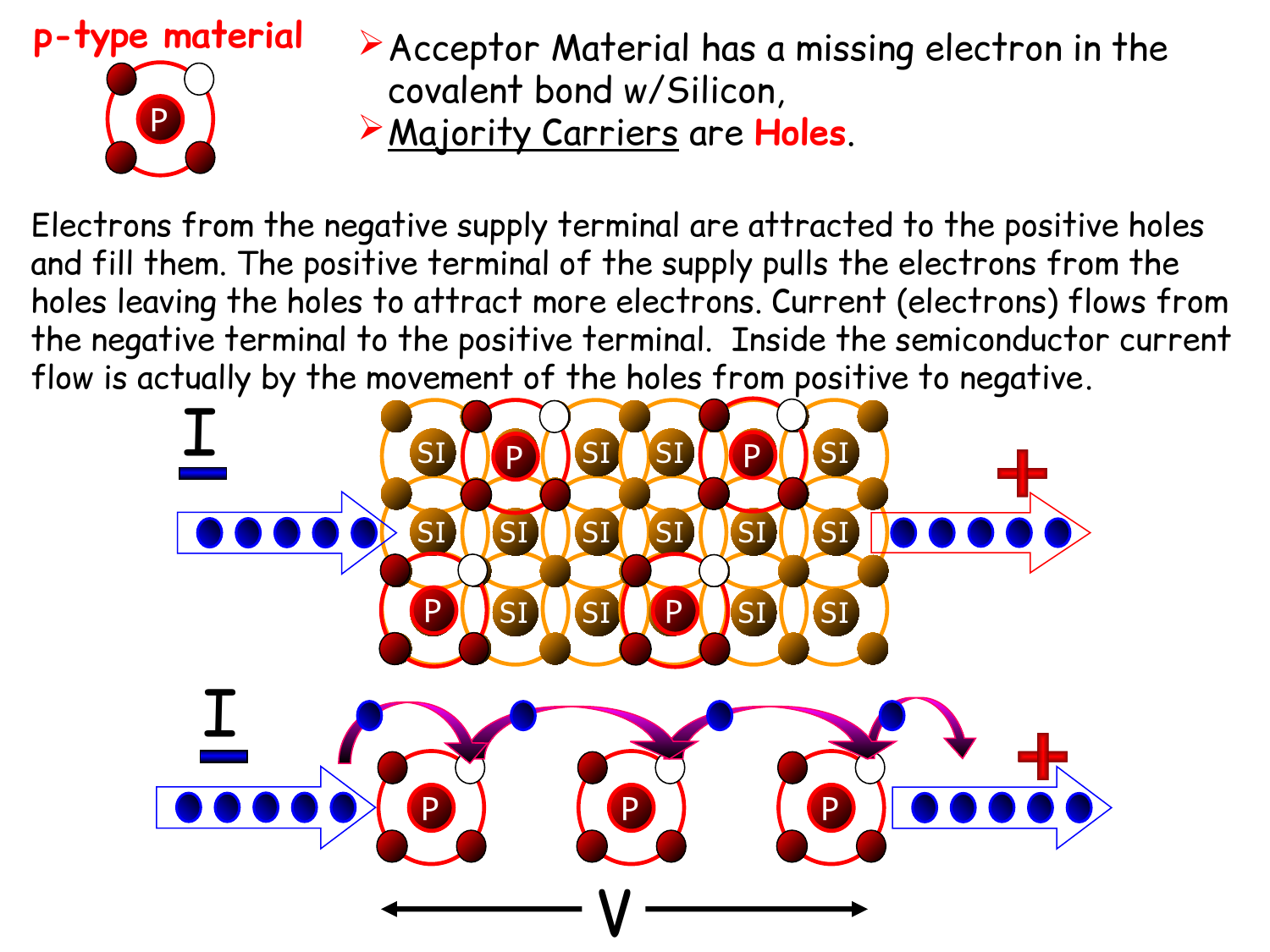

p-type material
Acceptor Material has a missing electron in the covalent bond w/Silicon,
Majority Carriers are Holes.

P

Electrons from the negative supply terminal are attracted to the positive holes and fill them. The positive terminal of the supply pulls the electrons from the holes leaving the holes to attract more electrons. Current (electrons) flows from the negative terminal to the positive terminal.  Inside the semiconductor current flow is actually by the movement of the holes from positive to negative.
I

P

SI

SI

SI

SI

SI

SI

SI

SI

SI

SI

SI

SI

SI

SI

SI

SI

SI

SI

P

P

P

I

P

P

P

V